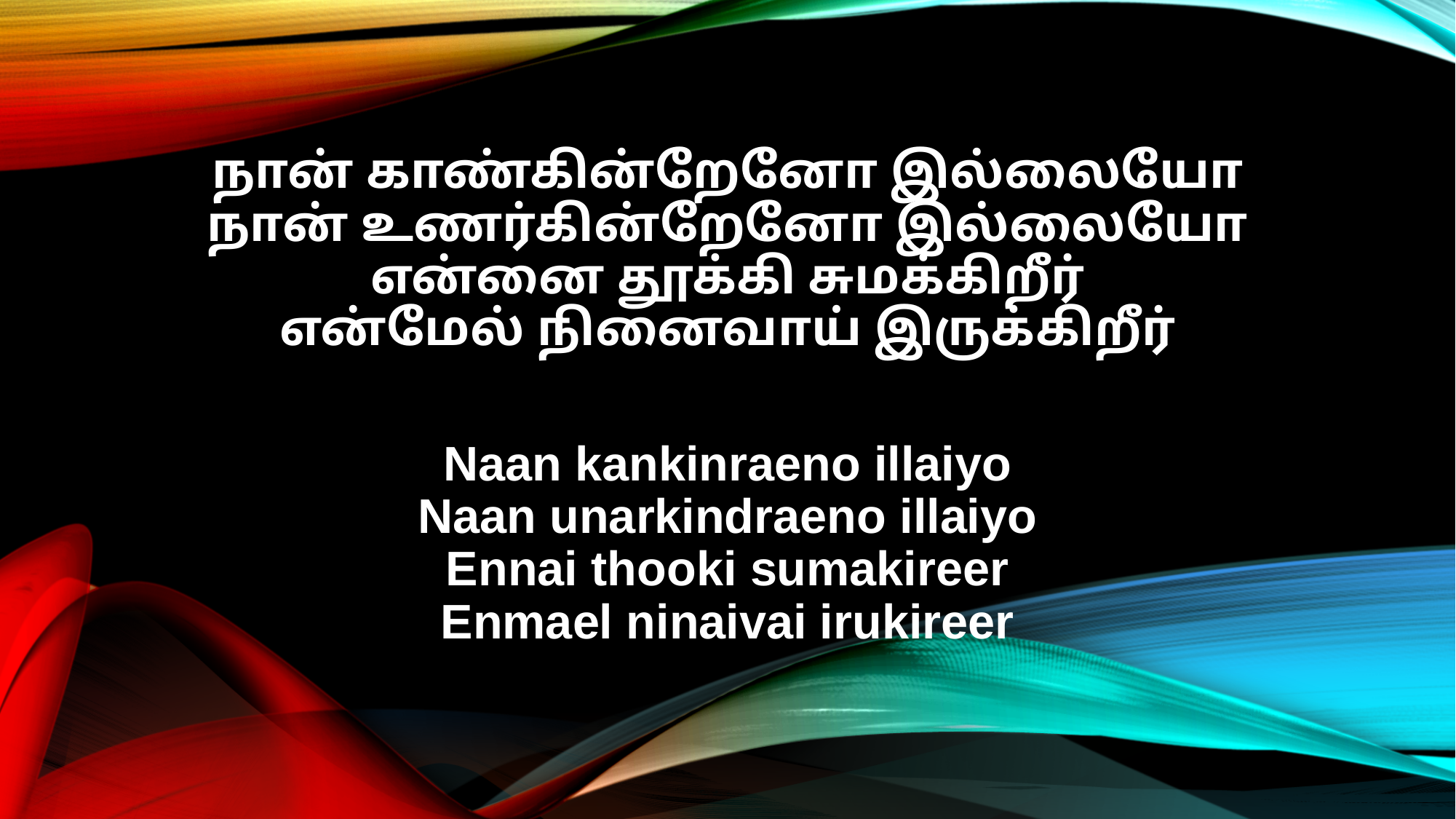

நான் காண்கின்றேனோ இல்லையோ
நான் உணர்கின்றேனோ இல்லையோ
என்னை தூக்கி சுமக்கிறீர்
என்மேல் நினைவாய் இருக்கிறீர்

Naan kankinraeno illaiyo
Naan unarkindraeno illaiyo
Ennai thooki sumakireer
Enmael ninaivai irukireer